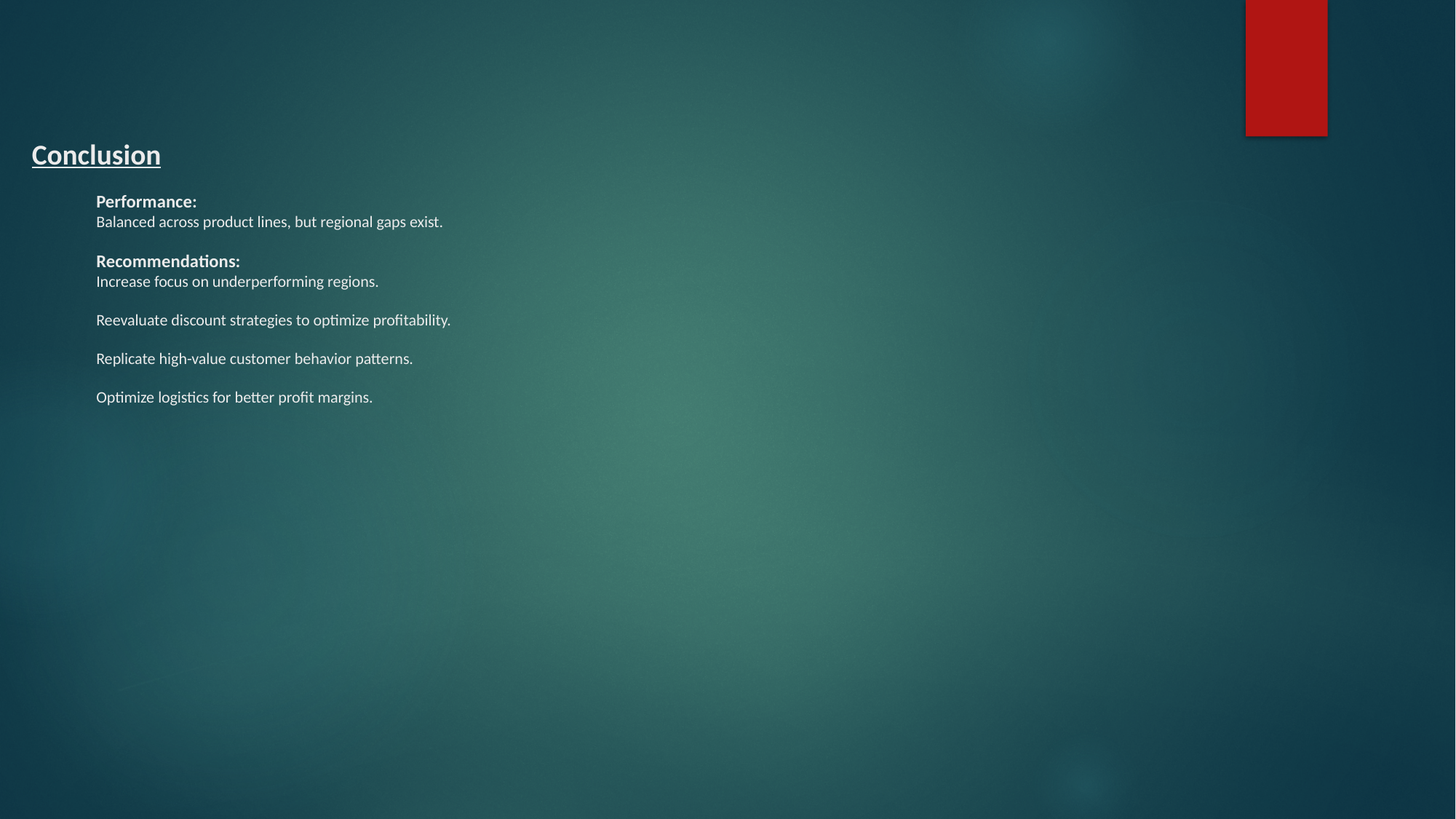

# Conclusion Performance: Balanced across product lines, but regional gaps exist. Recommendations: Increase focus on underperforming regions. Reevaluate discount strategies to optimize profitability. Replicate high-value customer behavior patterns. Optimize logistics for better profit margins.